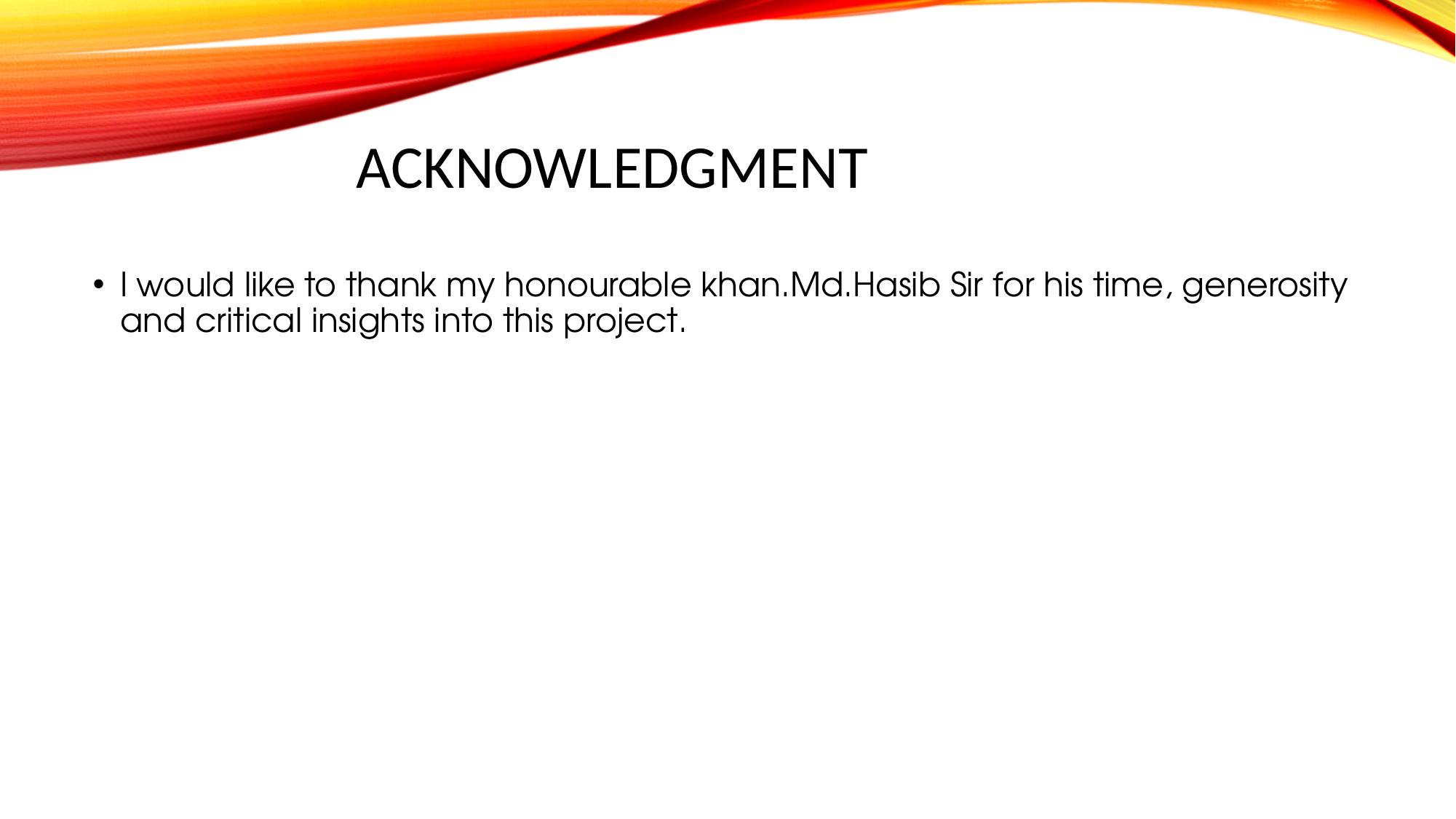

# Acknowledgment
I would like to thank my honourable khan.Md.Hasib Sir for his time, generosity and critical insights into this project.